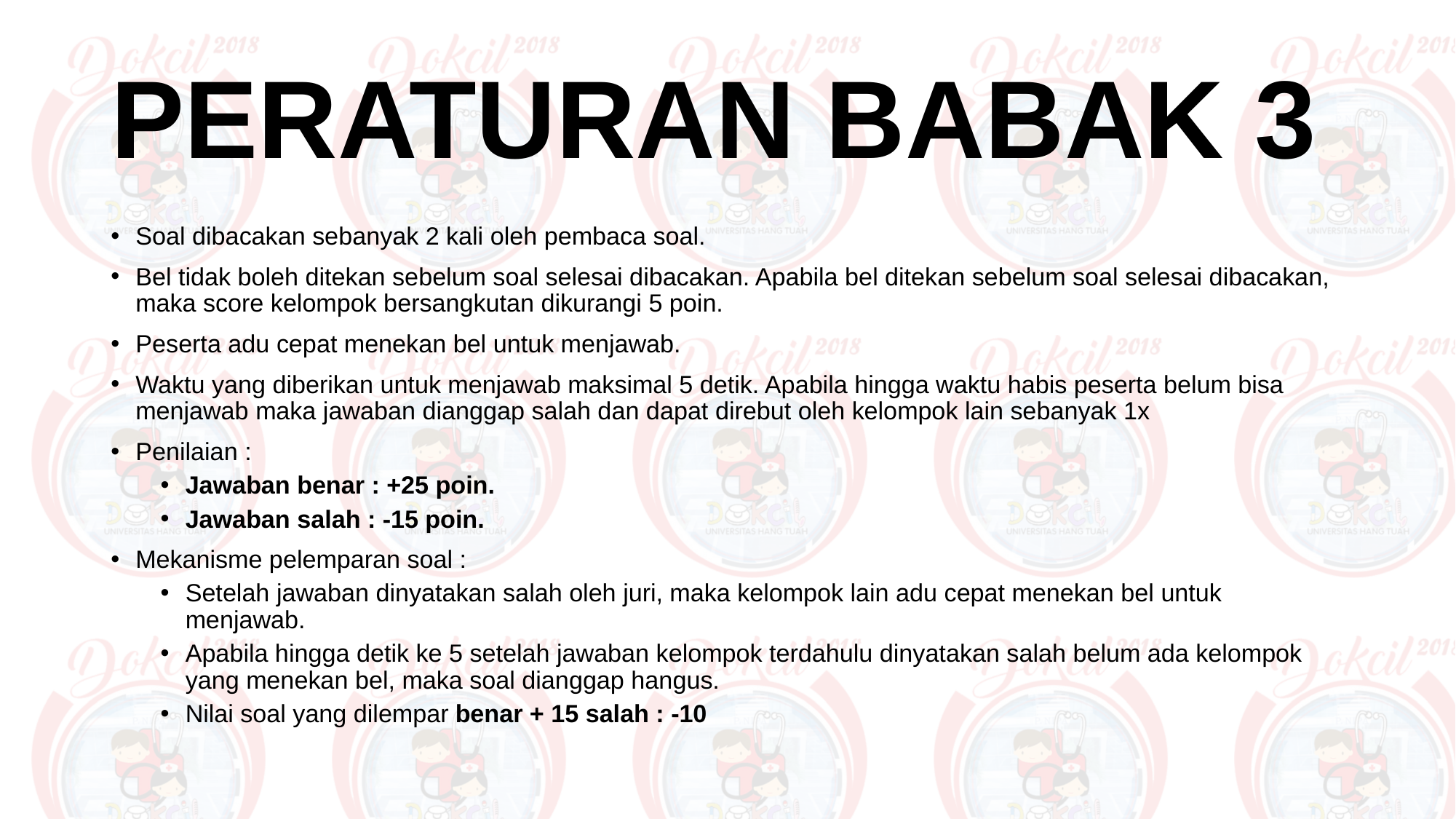

# PERATURAN BABAK 3
Soal dibacakan sebanyak 2 kali oleh pembaca soal.
Bel tidak boleh ditekan sebelum soal selesai dibacakan. Apabila bel ditekan sebelum soal selesai dibacakan, maka score kelompok bersangkutan dikurangi 5 poin.
Peserta adu cepat menekan bel untuk menjawab.
Waktu yang diberikan untuk menjawab maksimal 5 detik. Apabila hingga waktu habis peserta belum bisa menjawab maka jawaban dianggap salah dan dapat direbut oleh kelompok lain sebanyak 1x
Penilaian :
Jawaban benar : +25 poin.
Jawaban salah : -15 poin.
Mekanisme pelemparan soal :
Setelah jawaban dinyatakan salah oleh juri, maka kelompok lain adu cepat menekan bel untuk menjawab.
Apabila hingga detik ke 5 setelah jawaban kelompok terdahulu dinyatakan salah belum ada kelompok yang menekan bel, maka soal dianggap hangus.
Nilai soal yang dilempar benar + 15 salah : -10